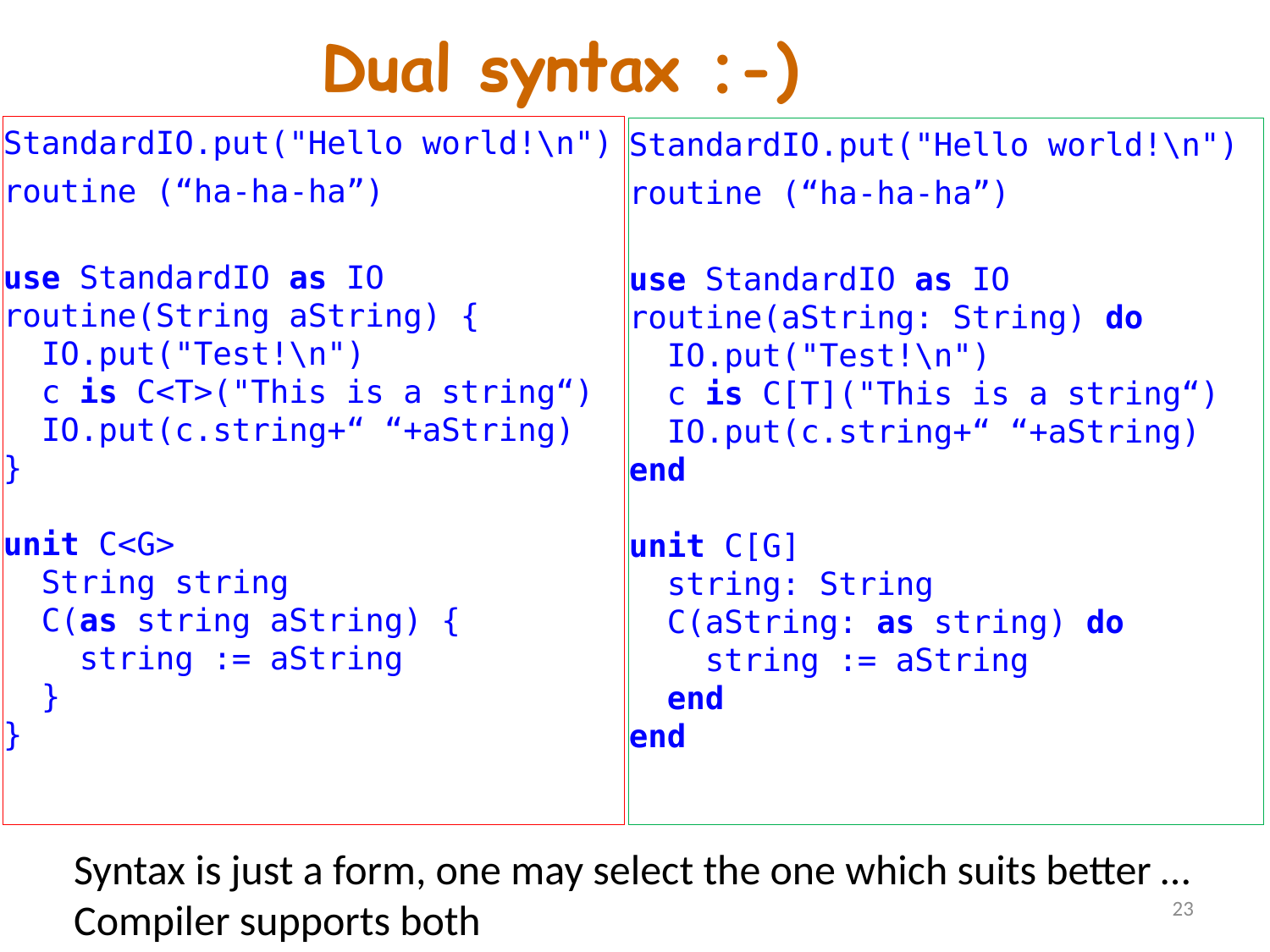

Dual syntax :-)
StandardIO.put("Hello world!\n")
routine (“ha-ha-ha”)
use StandardIO as IO
routine(String aString) {
  IO.put("Test!\n")
  c is C<T>("This is a string“)
  IO.put(c.string+“ “+aString)
}
unit C<G>
  String string
  C(as string aString) {
    string := aString
  }
}
StandardIO.put("Hello world!\n")
routine (“ha-ha-ha”)
use StandardIO as IO
routine(aString: String) do
  IO.put("Test!\n")
  c is C[T]("This is a string“)
  IO.put(c.string+“ “+aString)
end
unit C[G]
  string: String
  C(aString: as string) do
    string := aString
  end
end
Syntax is just a form, one may select the one which suits better … Compiler supports both
23